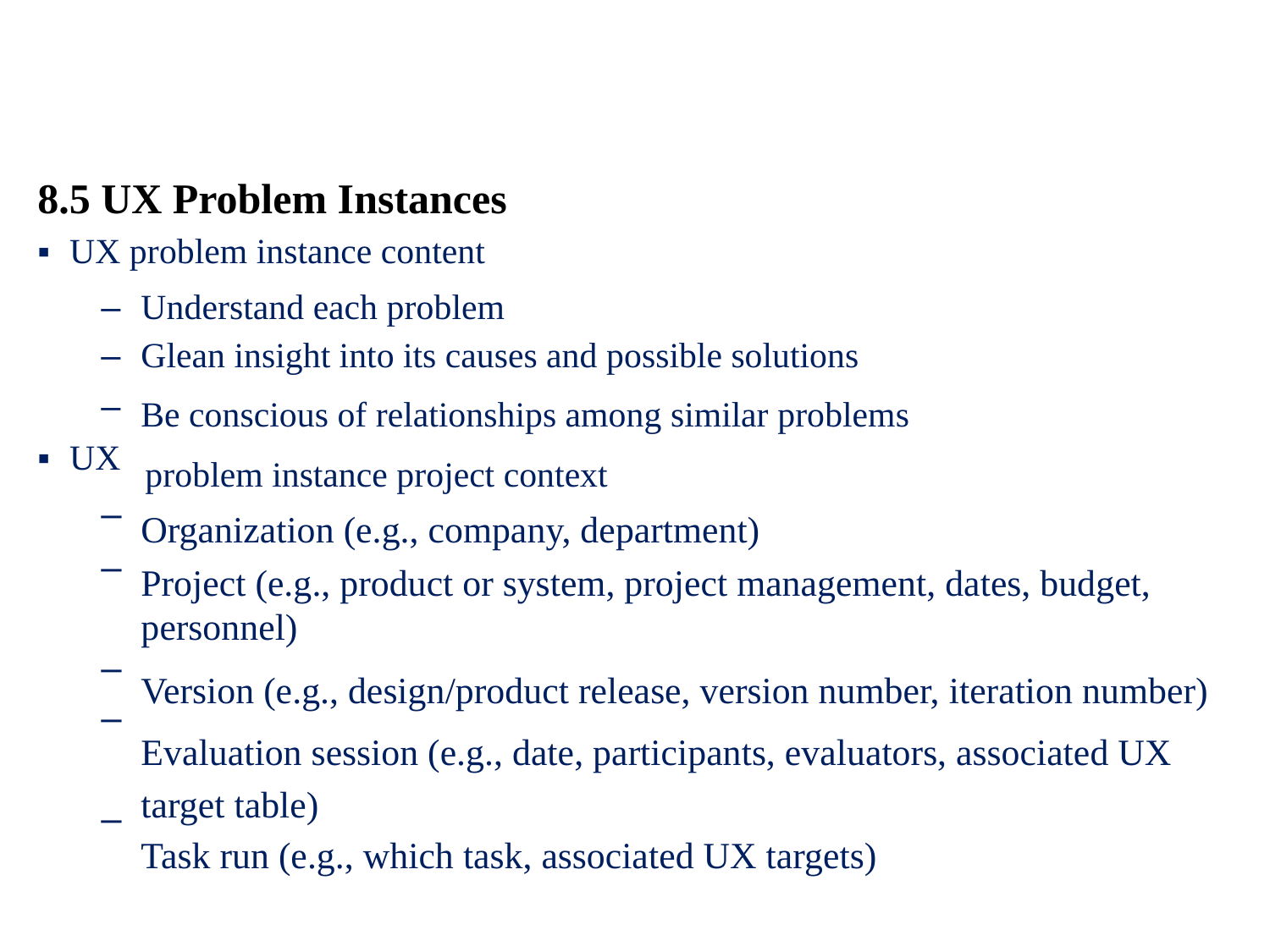

8.5 UX Problem Instances
▪  UX problem instance content
–
–
–
▪  UX
–
–
Understand each problem
Glean insight into its causes and possible solutions
Be conscious of relationships among similar problems
problem instance project context
Organization (e.g., company, department)
Project (e.g., product or system, project management, dates, budget,
personnel)
Version (e.g., design/product release, version number, iteration number)
Evaluation session (e.g., date, participants, evaluators, associated UX
target table)
Task run (e.g., which task, associated UX targets)
–
–
–